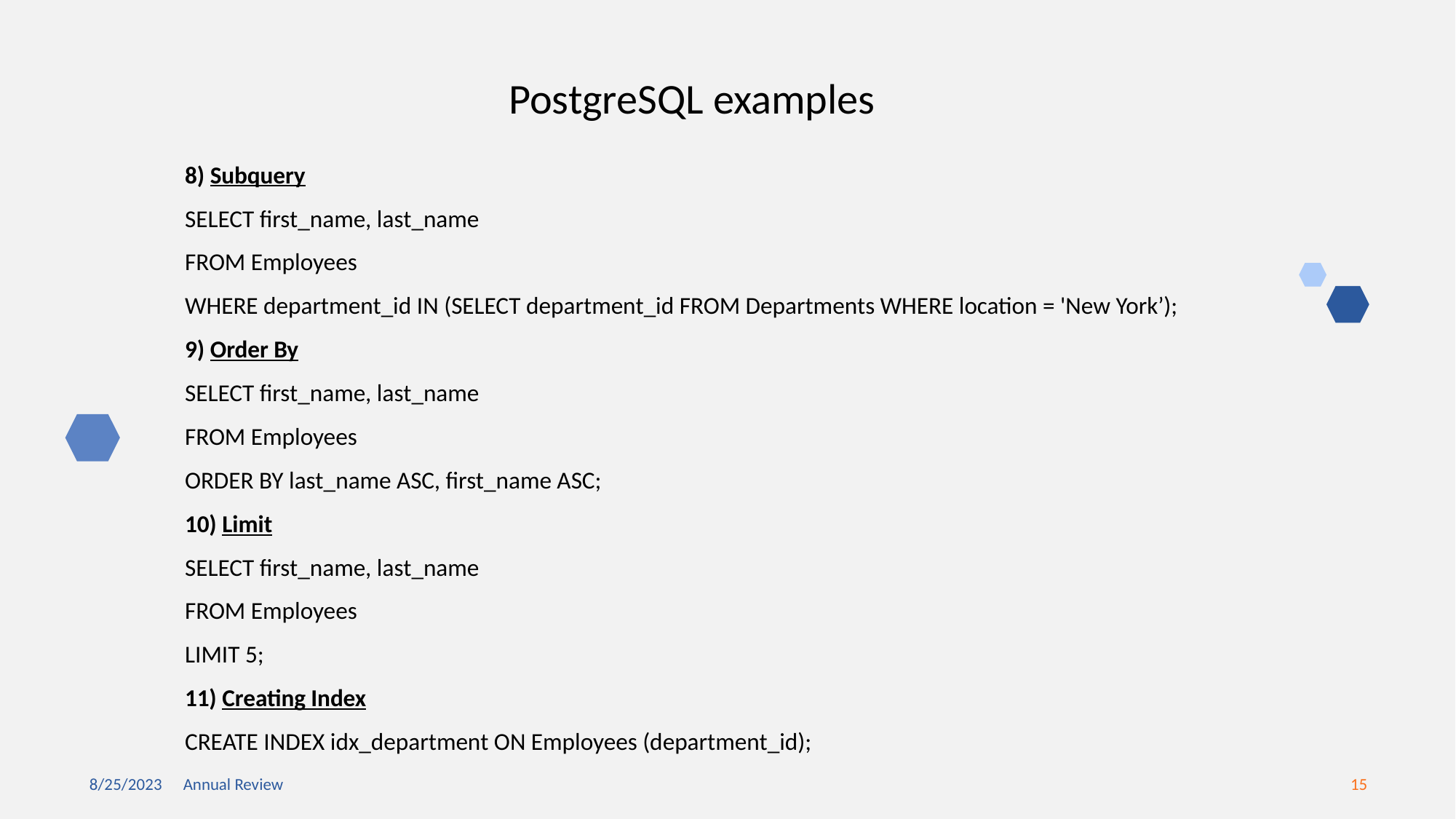

PostgreSQL examples
8) Subquery
SELECT first_name, last_name
FROM Employees
WHERE department_id IN (SELECT department_id FROM Departments WHERE location = 'New York’);
9) Order By
SELECT first_name, last_name
FROM Employees
ORDER BY last_name ASC, first_name ASC;
10) Limit
SELECT first_name, last_name
FROM Employees
LIMIT 5;
11) Creating Index
CREATE INDEX idx_department ON Employees (department_id);